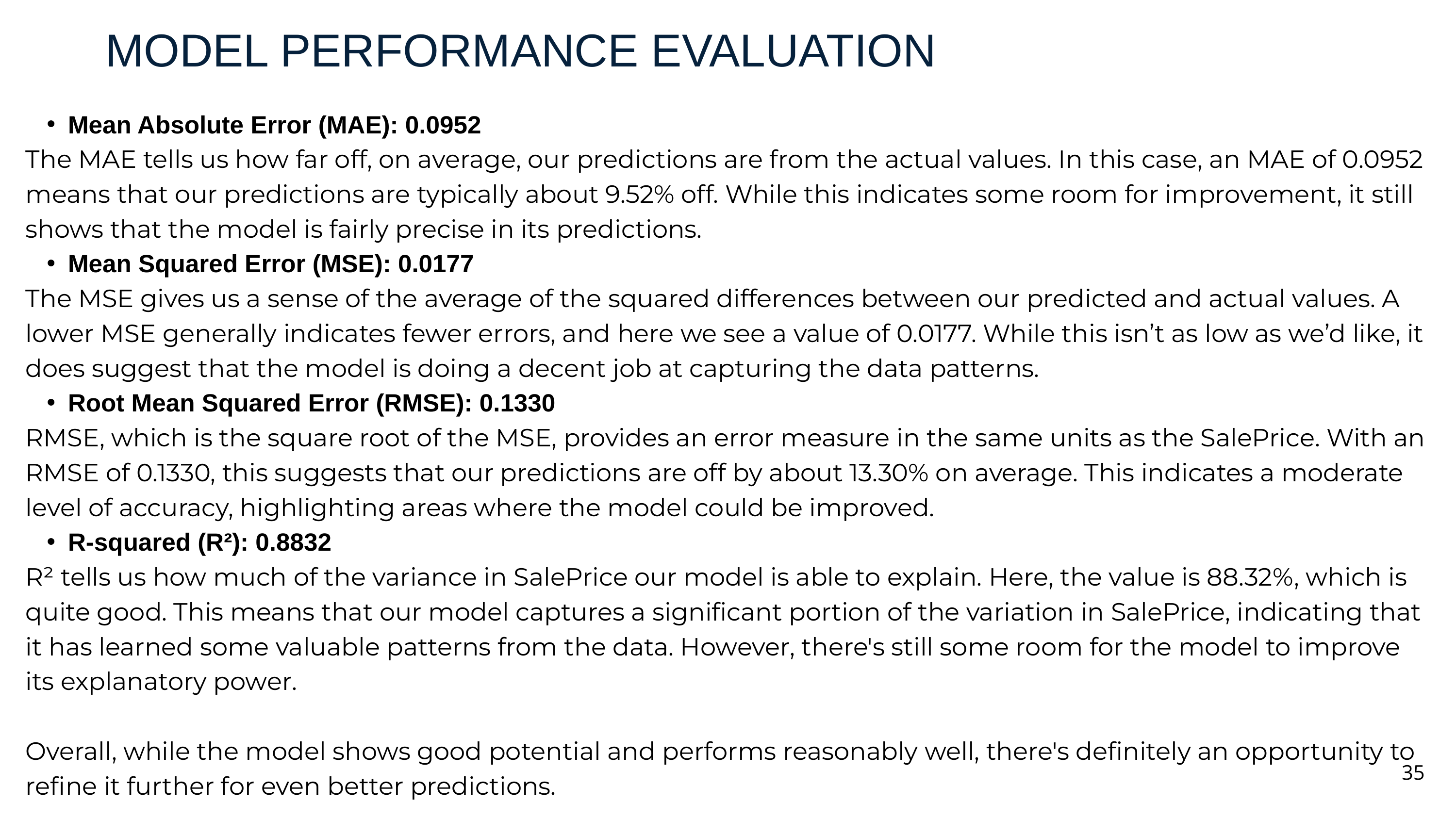

MODEL PERFORMANCE EVALUATION

Mean Absolute Error (MAE): 0.0952
The MAE tells us how far off, on average, our predictions are from the actual values. In this case, an MAE of 0.0952 means that our predictions are typically about 9.52% off. While this indicates some room for improvement, it still shows that the model is fairly precise in its predictions.
Mean Squared Error (MSE): 0.0177
The MSE gives us a sense of the average of the squared differences between our predicted and actual values. A lower MSE generally indicates fewer errors, and here we see a value of 0.0177. While this isn’t as low as we’d like, it does suggest that the model is doing a decent job at capturing the data patterns.
Root Mean Squared Error (RMSE): 0.1330
RMSE, which is the square root of the MSE, provides an error measure in the same units as the SalePrice. With an RMSE of 0.1330, this suggests that our predictions are off by about 13.30% on average. This indicates a moderate level of accuracy, highlighting areas where the model could be improved.
R-squared (R²): 0.8832
R² tells us how much of the variance in SalePrice our model is able to explain. Here, the value is 88.32%, which is quite good. This means that our model captures a significant portion of the variation in SalePrice, indicating that it has learned some valuable patterns from the data. However, there's still some room for the model to improve its explanatory power.

Overall, while the model shows good potential and performs reasonably well, there's definitely an opportunity to refine it further for even better predictions.

35